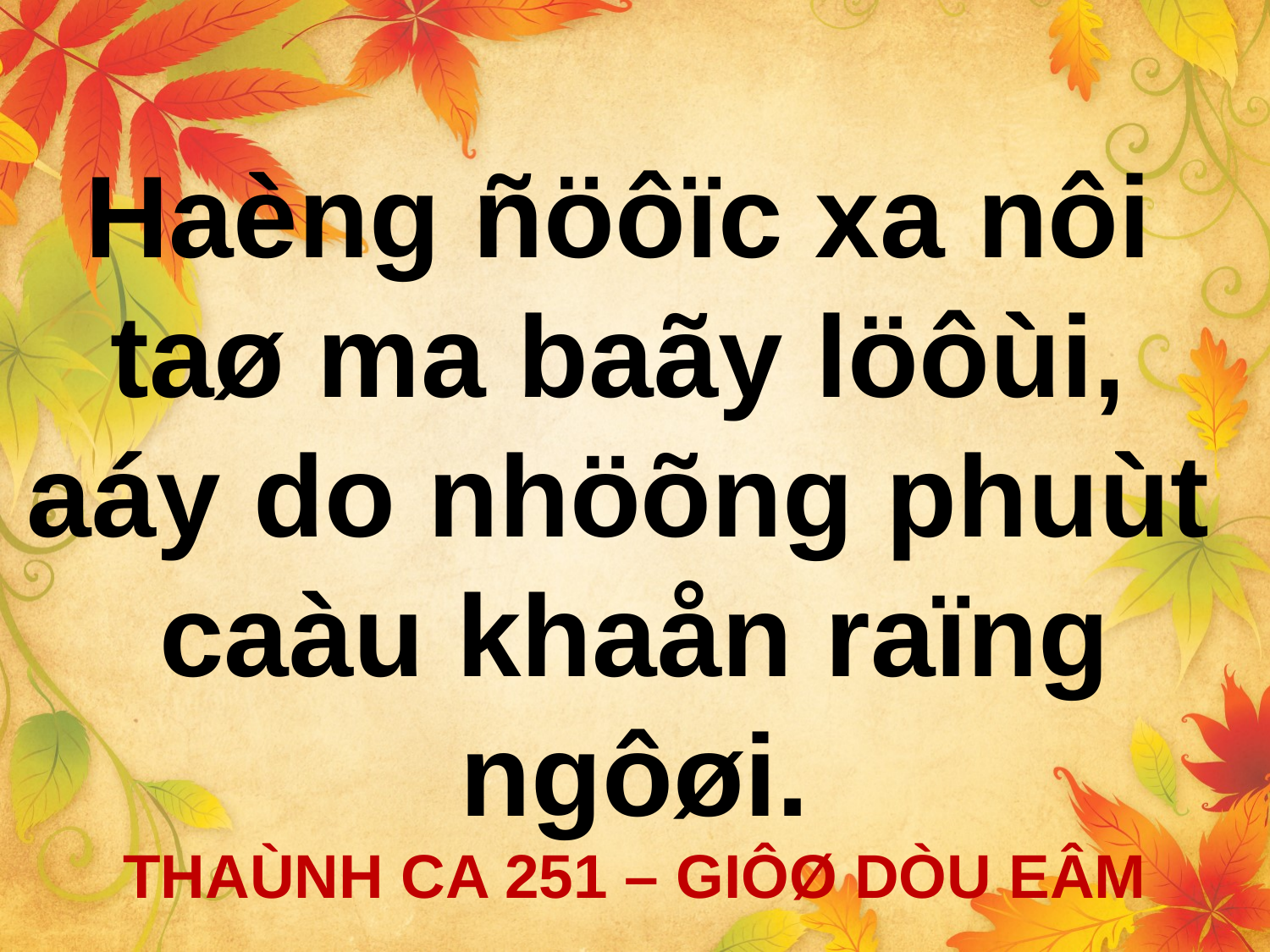

Haèng ñöôïc xa nôi
taø ma baãy löôùi,
aáy do nhöõng phuùt
caàu khaån raïng ngôøi.
THAÙNH CA 251 – GIÔØ DÒU EÂM